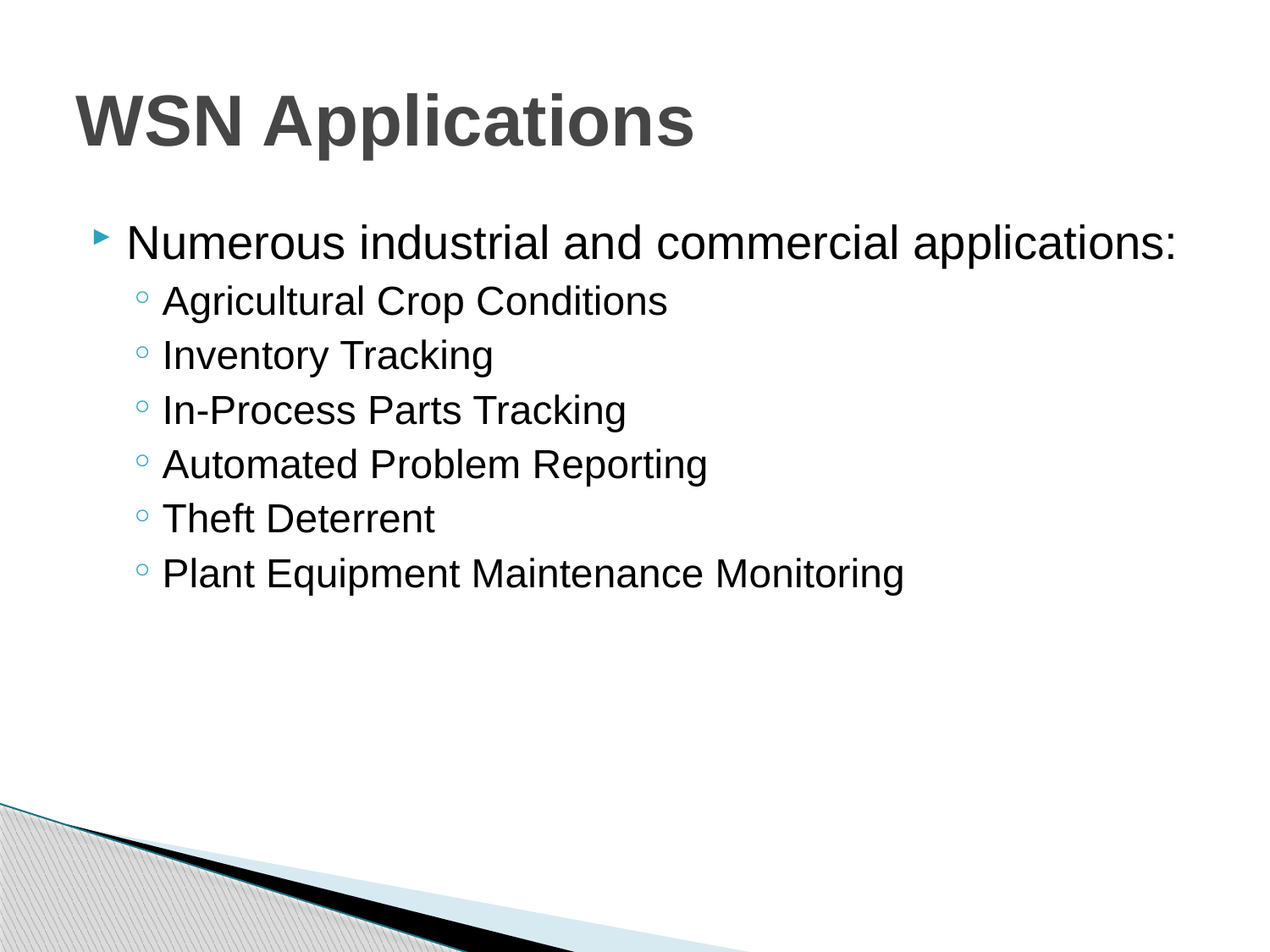

# WSN Applications
Numerous industrial and commercial applications:
Agricultural Crop Conditions
Inventory Tracking
In-Process Parts Tracking
Automated Problem Reporting
Theft Deterrent
Plant Equipment Maintenance Monitoring